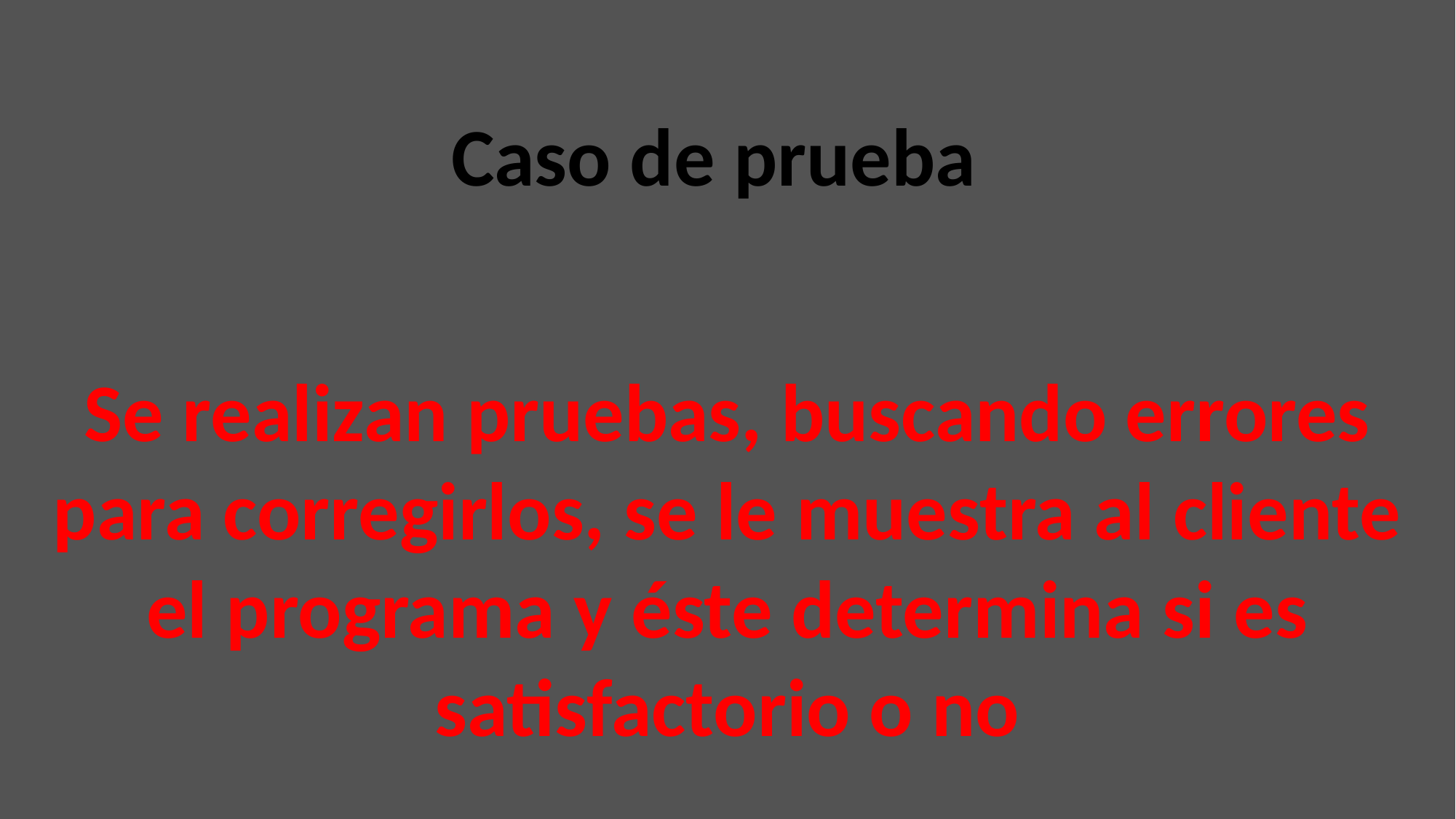

Caso de prueba
Se realizan pruebas, buscando errores
para corregirlos, se le muestra al cliente
el programa y éste determina si es
satisfactorio o no